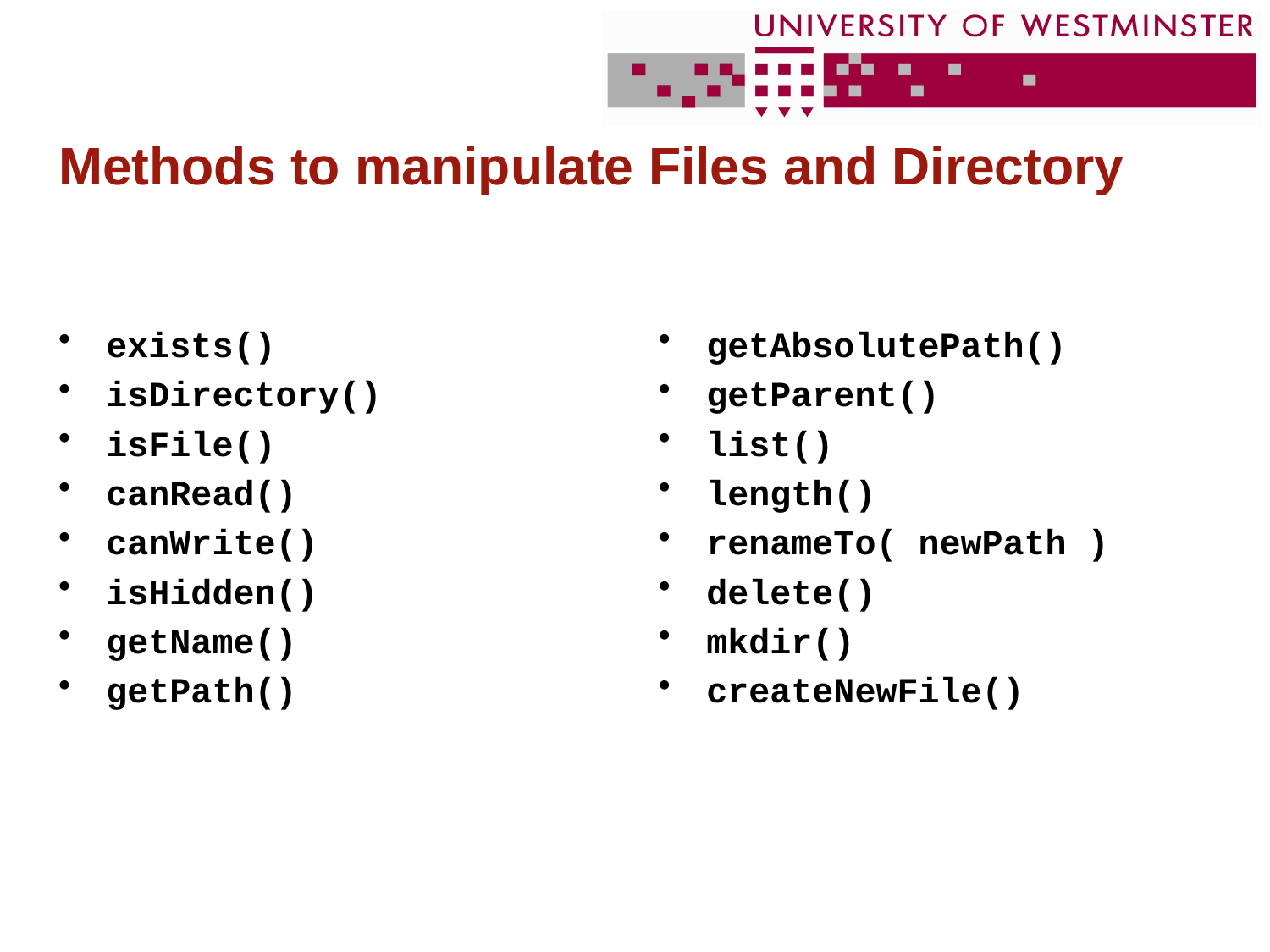

# Methods to manipulate Files and Directory
getAbsolutePath()
getParent()
list()
length()
renameTo( newPath )
delete()
mkdir()
createNewFile()

exists()
isDirectory()
isFile()
canRead()
canWrite()
isHidden()
getName()
getPath()